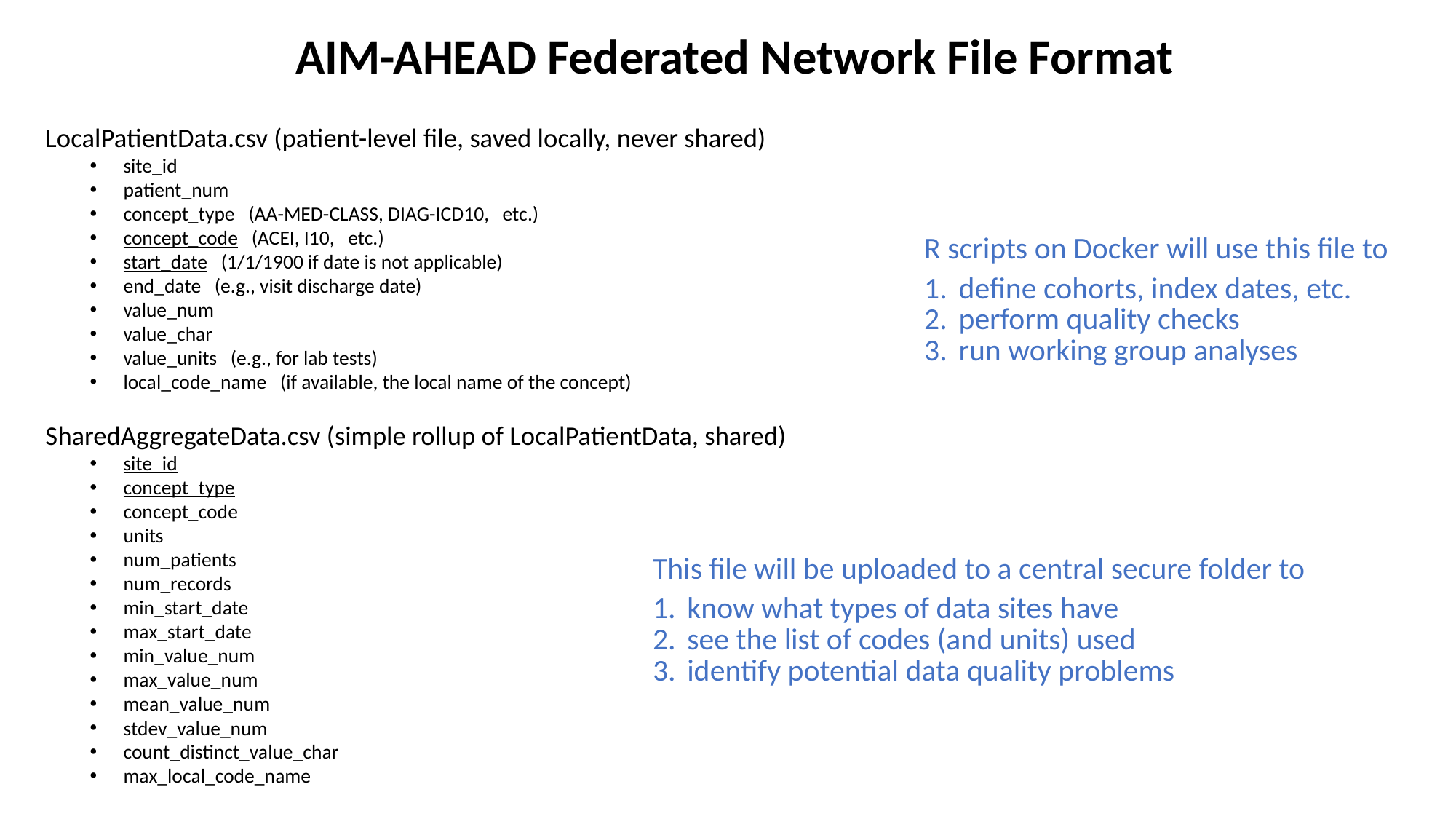

AIM-AHEAD Federated Network File Format
LocalPatientData.csv (patient-level file, saved locally, never shared)
site_id
patient_num
concept_type   (AA-MED-CLASS, DIAG-ICD10,   etc.)
concept_code   (ACEI, I10,   etc.)
start_date   (1/1/1900 if date is not applicable)
end_date   (e.g., visit discharge date)
value_num
value_char
value_units   (e.g., for lab tests)
local_code_name   (if available, the local name of the concept)
SharedAggregateData.csv (simple rollup of LocalPatientData, shared)
site_id
concept_type
concept_code
units
num_patients
num_records
min_start_date
max_start_date
min_value_num
max_value_num
mean_value_num
stdev_value_num
count_distinct_value_char
max_local_code_name
R scripts on Docker will use this file to
define cohorts, index dates, etc.
perform quality checks
run working group analyses
This file will be uploaded to a central secure folder to
know what types of data sites have
see the list of codes (and units) used
identify potential data quality problems